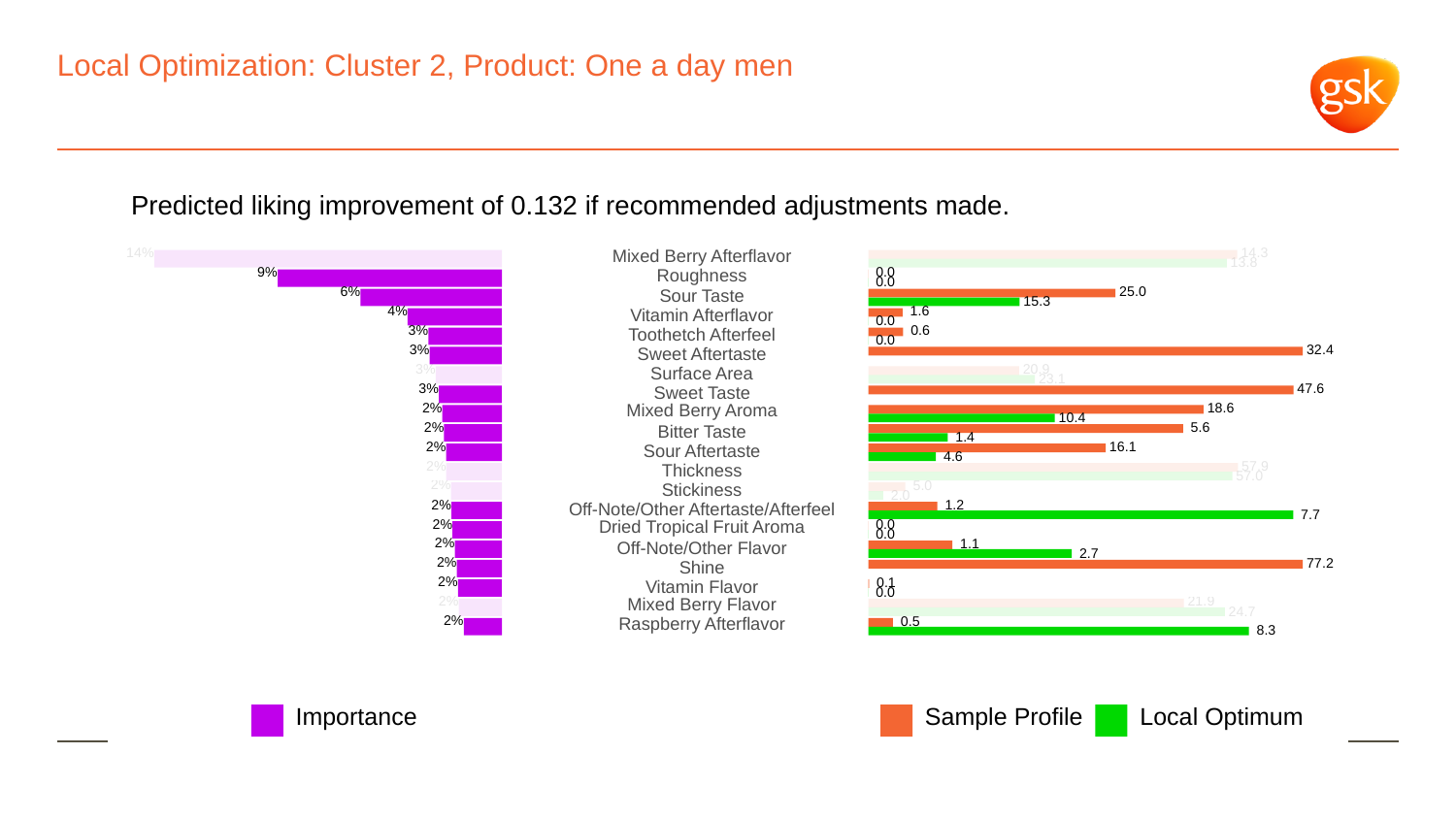

# Local Optimization: Cluster 2, Product: One a day men

Predicted liking improvement of 0.132 if recommended adjustments made.

14%
Mixed Berry Afterflavor
 14.3

 13.8

9%
Roughness
  0.0

  0.0

6%
 25.0

Sour Taste
 15.3

4%
  1.6

Vitamin Afterflavor
  0.0

3%
  0.6

Toothetch Afterfeel
  0.0

3%
 32.4

Sweet Aftertaste
3%
 20.9

Surface Area
 23.1

3%
 47.6

Sweet Taste
2%
Mixed Berry Aroma
 18.6

 10.4

2%
  5.6

Bitter Taste
  1.4

2%
 16.1

Sour Aftertaste
  4.6

2%
 57.9

Thickness
 57.0

2%
  5.0

Stickiness
  2.0

2%
  1.2

Off-Note/Other Aftertaste/Afterfeel

  7.7
2%
  0.0
Dried Tropical Fruit Aroma

  0.0

2%
  1.1

Off-Note/Other Flavor
  2.7

2%
 77.2

Shine
2%
  0.1

Vitamin Flavor
  0.0

2%
Mixed Berry Flavor
 21.9

 24.7

2%
Raspberry Afterflavor
  0.5

  8.3

Local Optimum
Sample Profile
Importance